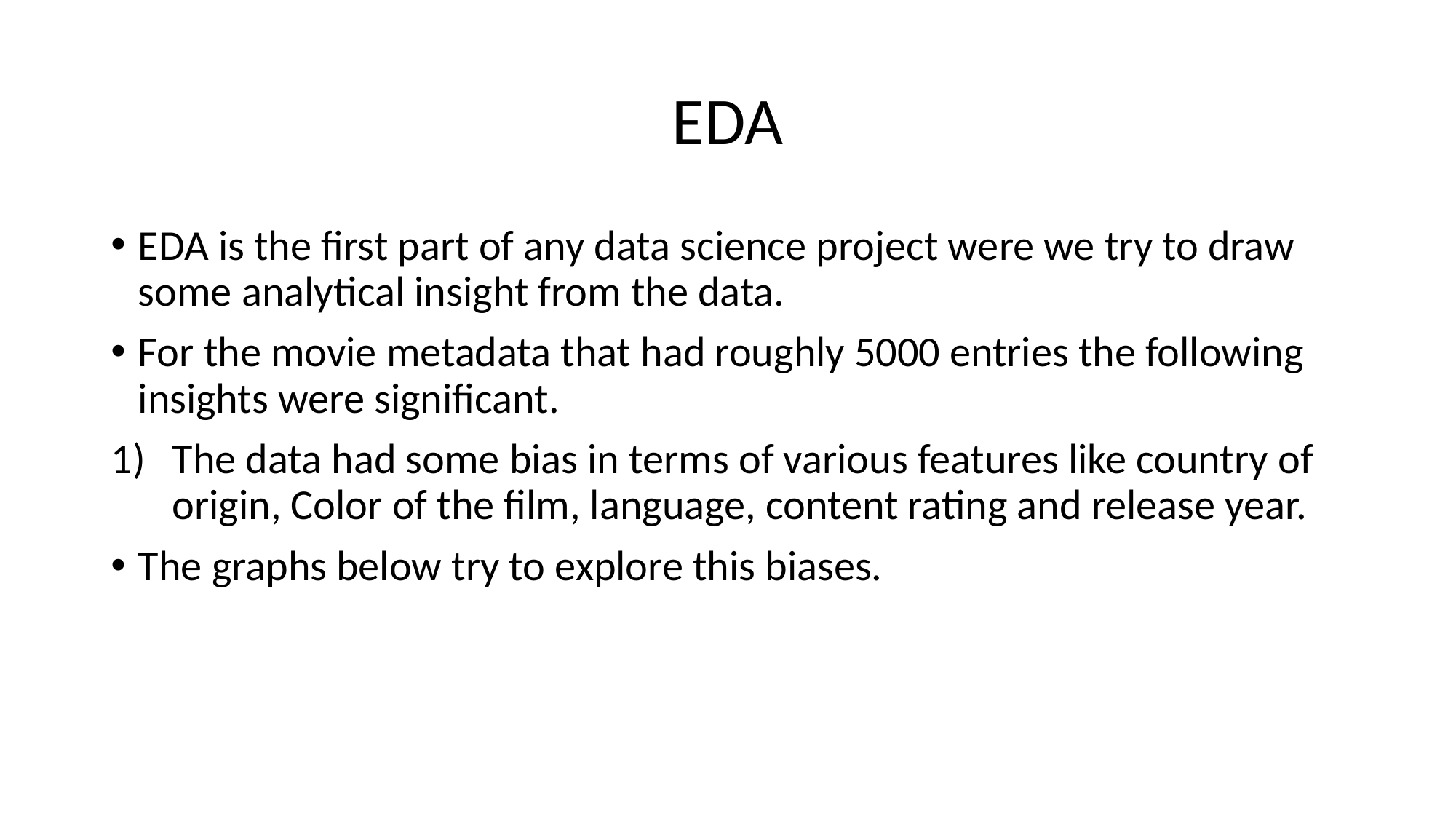

# EDA
EDA is the first part of any data science project were we try to draw some analytical insight from the data.
For the movie metadata that had roughly 5000 entries the following insights were significant.
The data had some bias in terms of various features like country of origin, Color of the film, language, content rating and release year.
The graphs below try to explore this biases.